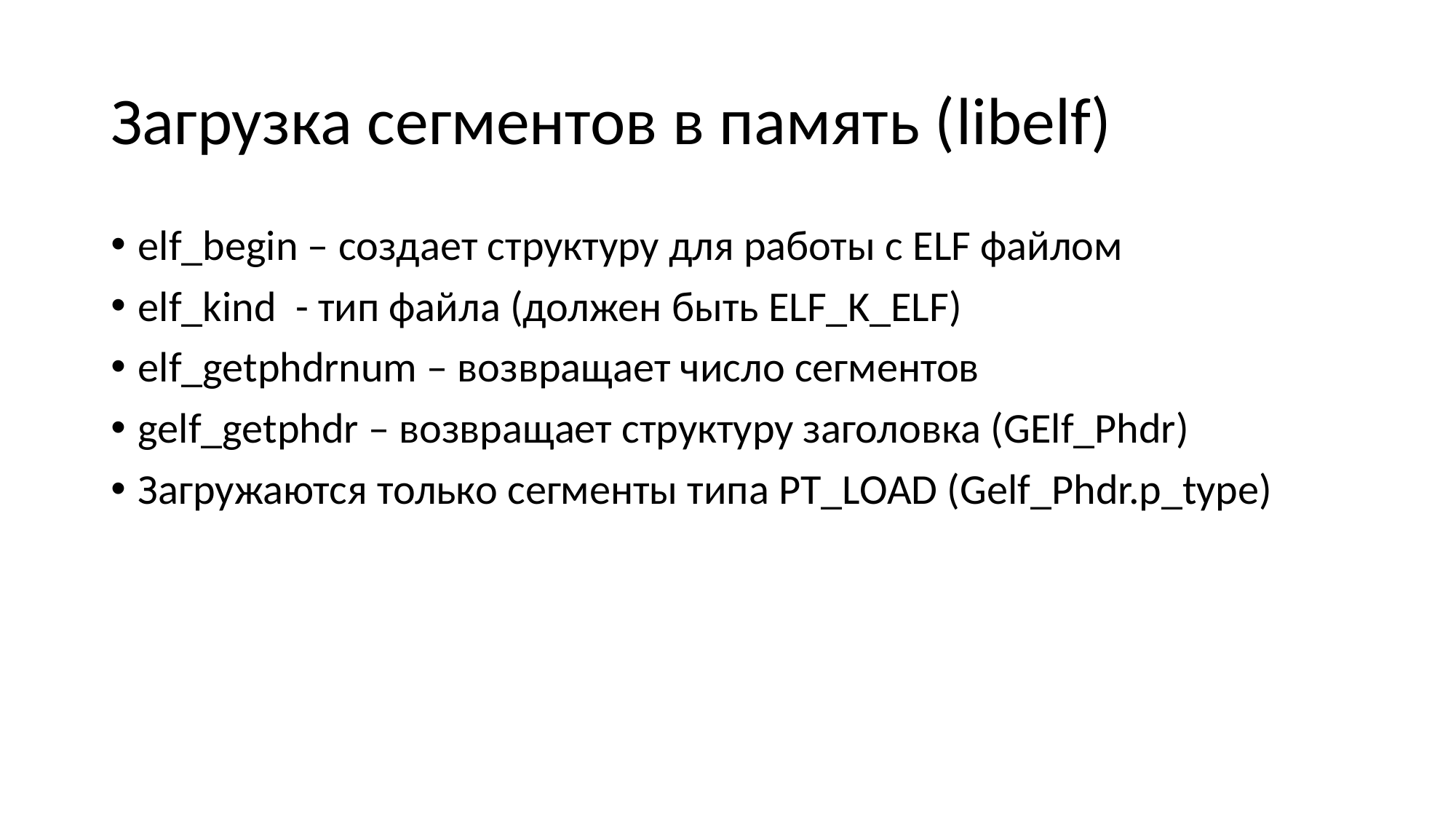

# Загрузка сегментов в память (libelf)
elf_begin – создает структуру для работы с ELF файлом
elf_kind  - тип файла (должен быть ELF_K_ELF)
elf_getphdrnum – возвращает число сегментов
gelf_getphdr – возвращает структуру заголовка (GElf_Phdr)
Загружаются только сегменты типа PT_LOAD (Gelf_Phdr.p_type)